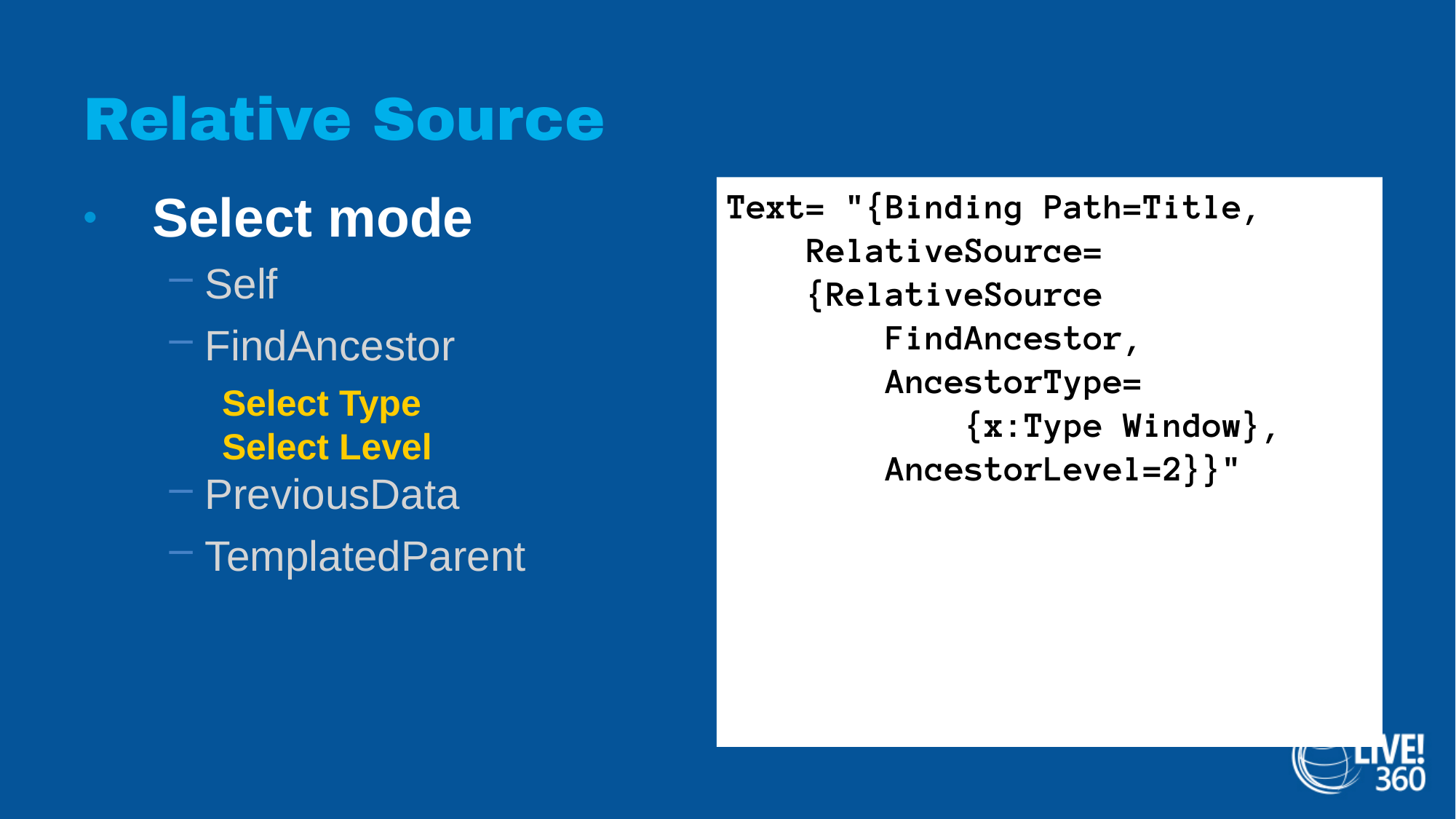

# Relative Source
Text= "{Binding Path=Title,
    RelativeSource=
    {RelativeSource
        FindAncestor,
        AncestorType=
            {x:Type Window},
        AncestorLevel=2}}"

Select mode
Self
FindAncestor
Select Type
Select Level
PreviousData
TemplatedParent